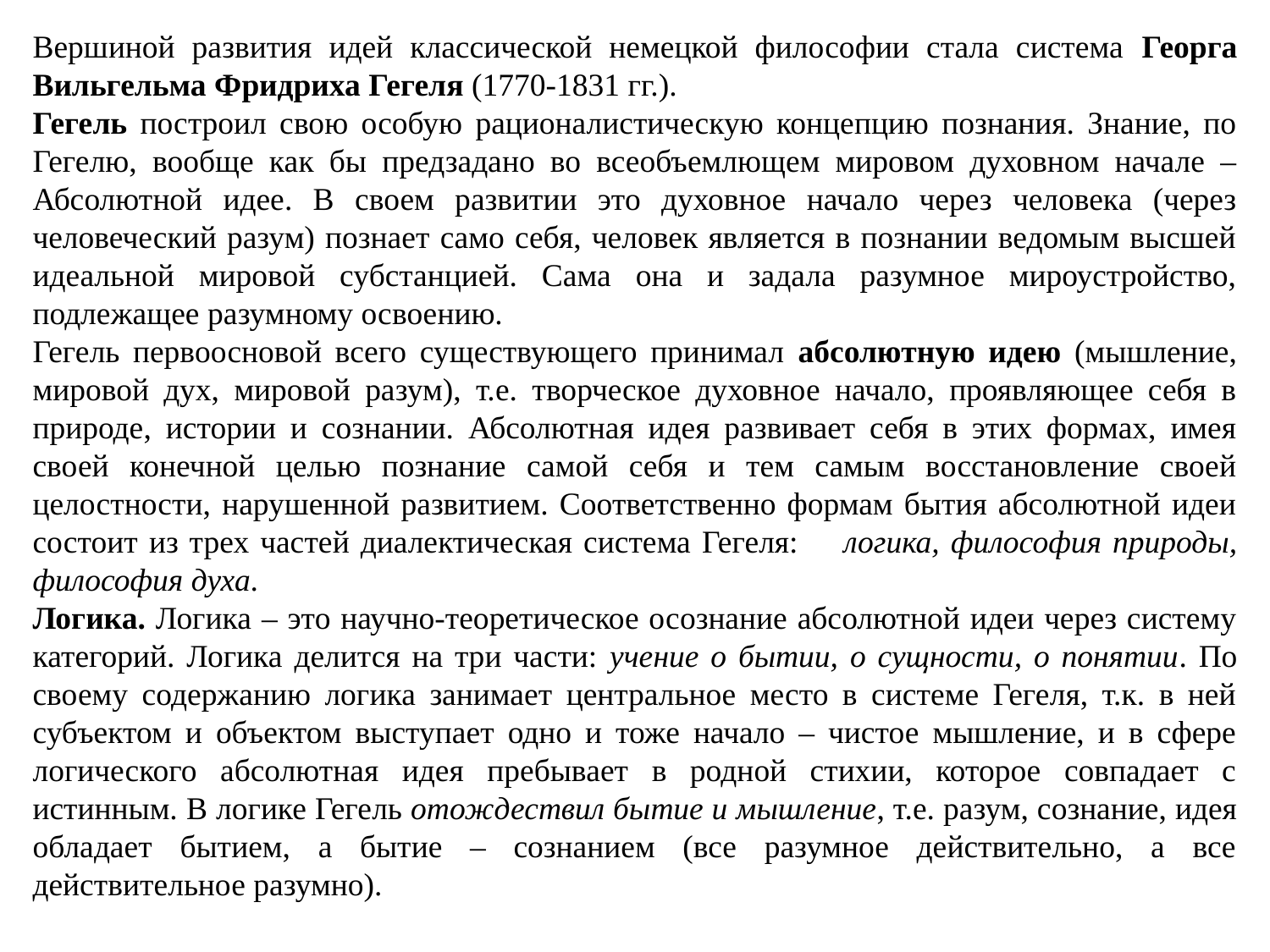

Вершиной развития идей классической немецкой философии стала система Георга Вильгельма Фридриха Гегеля (1770-1831 гг.).
Гегель построил свою особую рационалистическую концепцию познания. Знание, по Гегелю, вообще как бы предзадано во всеобъемлющем мировом духовном начале – Абсолютной идее. В своем развитии это духовное начало через человека (через человеческий разум) познает само себя, человек является в познании ведомым высшей идеальной мировой субстанцией. Сама она и задала разумное мироустройство, подлежащее разумному освоению.
Гегель первоосновой всего существующего принимал абсолютную идею (мышление, мировой дух, мировой разум), т.е. творческое духовное начало, проявляющее себя в природе, истории и сознании. Абсолютная идея развивает себя в этих формах, имея своей конечной целью познание самой себя и тем самым восстановление своей целостности, нарушенной развитием. Соответственно формам бытия абсолютной идеи состоит из трех частей диалектическая система Гегеля:    логика, философия природы, философия духа.
Логика. Логика – это научно-теоретическое осознание абсолютной идеи через систему категорий. Логика делится на три части: учение о бытии, о сущности, о понятии. По своему содержанию логика занимает центральное место в системе Гегеля, т.к. в ней субъектом и объектом выступает одно и тоже начало – чистое мышление, и в сфере логического абсолютная идея пребывает в родной стихии, которое совпадает с истинным. В логике Гегель отождествил бытие и мышление, т.е. разум, сознание, идея обладает бытием, а бытие – сознанием (все разумное действительно, а все действительное разумно).